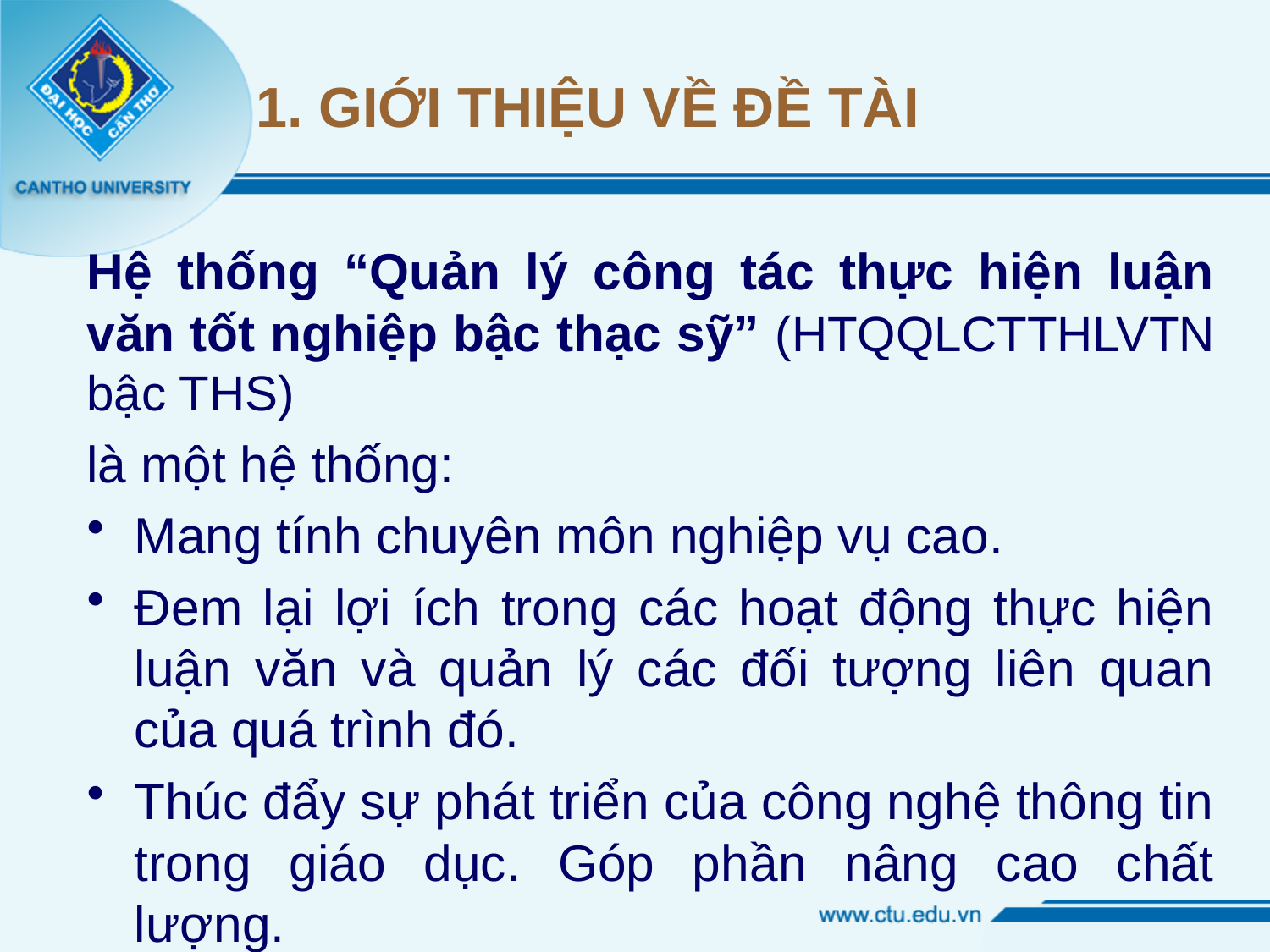

# 1. GIỚI THIỆU VỀ ĐỀ TÀI
Hệ thống “Quản lý công tác thực hiện luận văn tốt nghiệp bậc thạc sỹ” (HTQQLCTTHLVTN bậc THS)
là một hệ thống:
Mang tính chuyên môn nghiệp vụ cao.
Đem lại lợi ích trong các hoạt động thực hiện luận văn và quản lý các đối tượng liên quan của quá trình đó.
Thúc đẩy sự phát triển của công nghệ thông tin trong giáo dục. Góp phần nâng cao chất lượng.